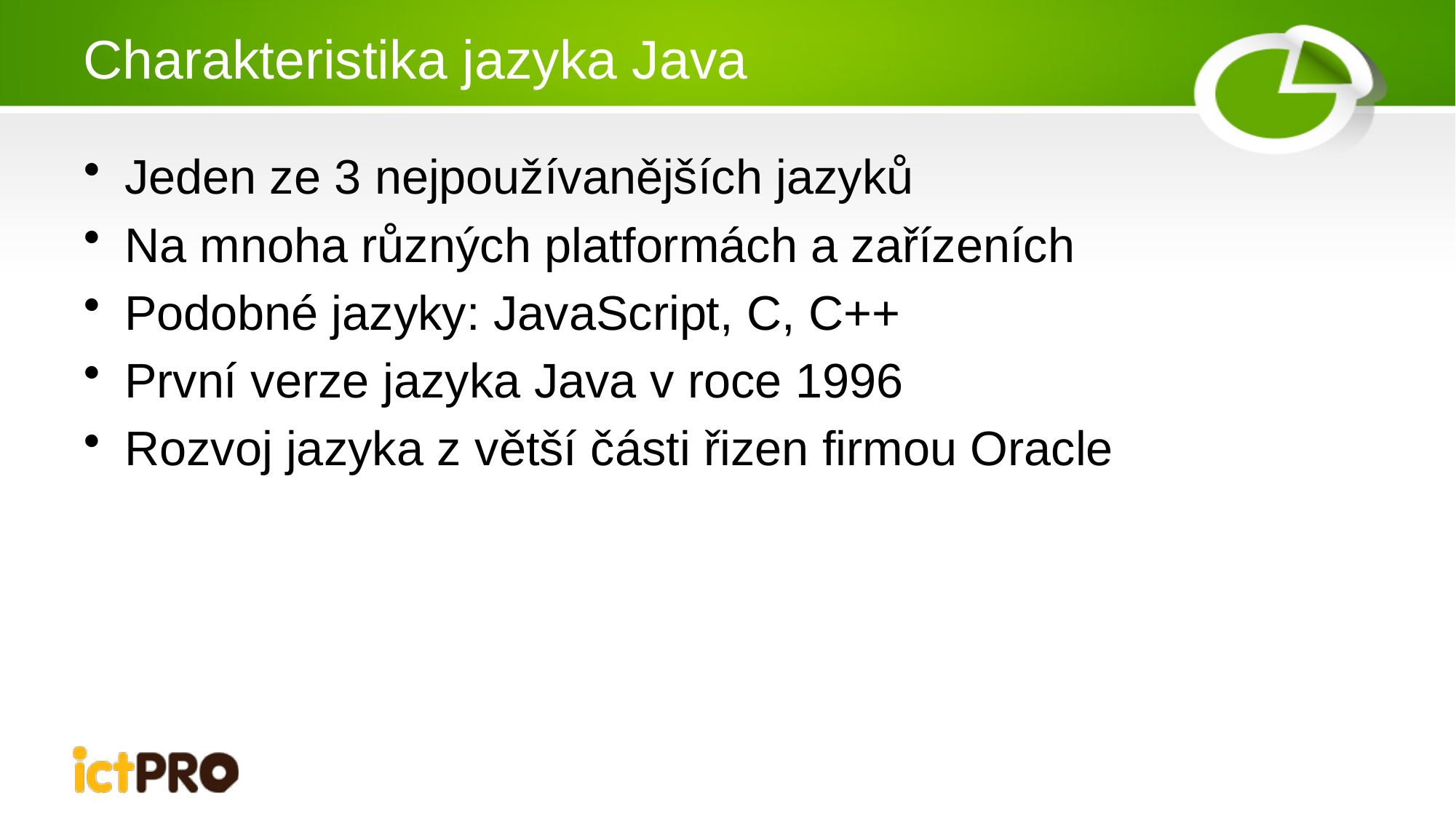

# Charakteristika jazyka Java
Jeden ze 3 nejpoužívanějších jazyků
Na mnoha různých platformách a zařízeních
Podobné jazyky: JavaScript, C, C++
První verze jazyka Java v roce 1996
Rozvoj jazyka z větší části řizen firmou Oracle